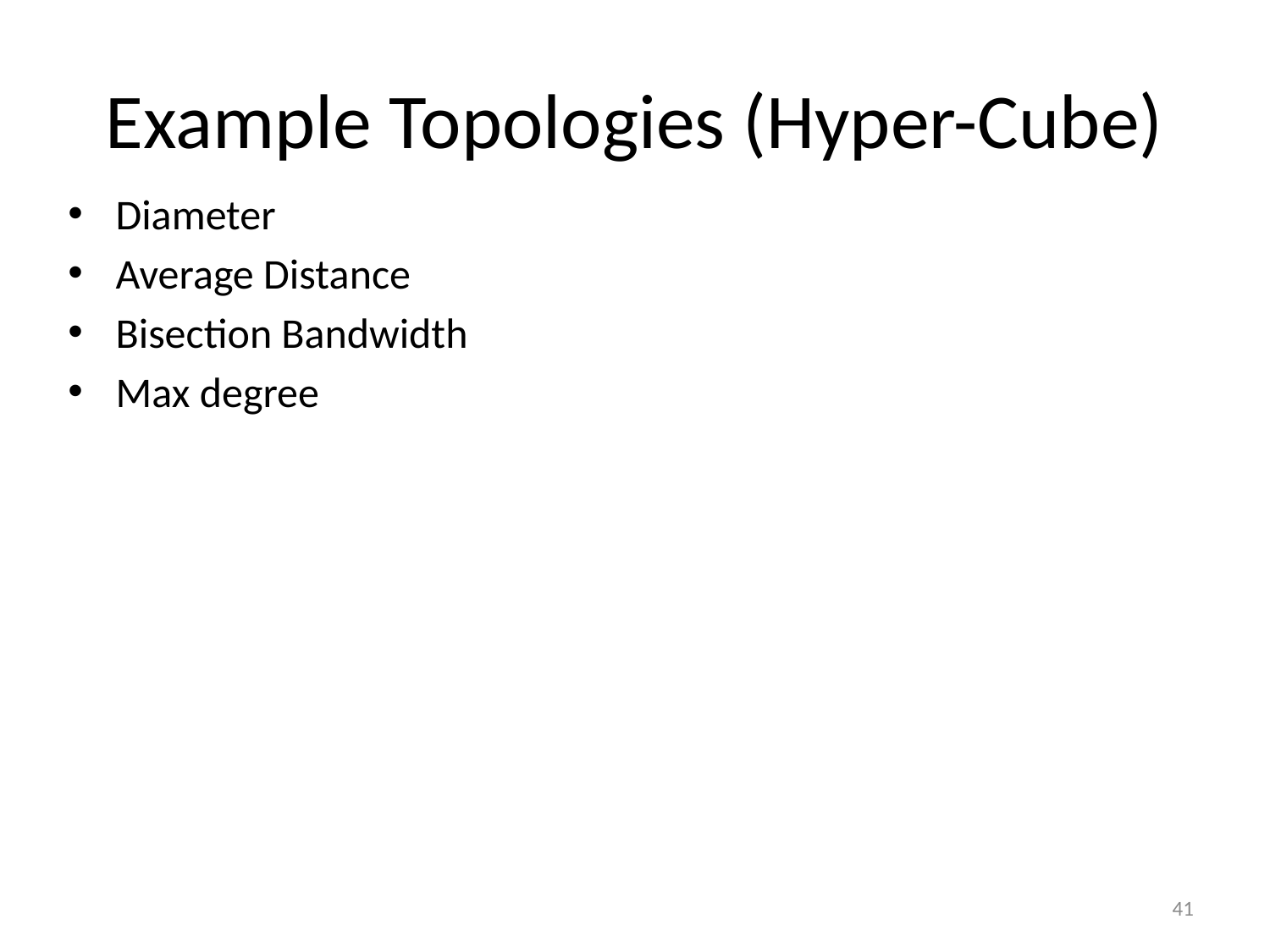

# Example Topologies (Hyper-Cube)
Diameter
Average Distance
Bisection Bandwidth
Max degree
41